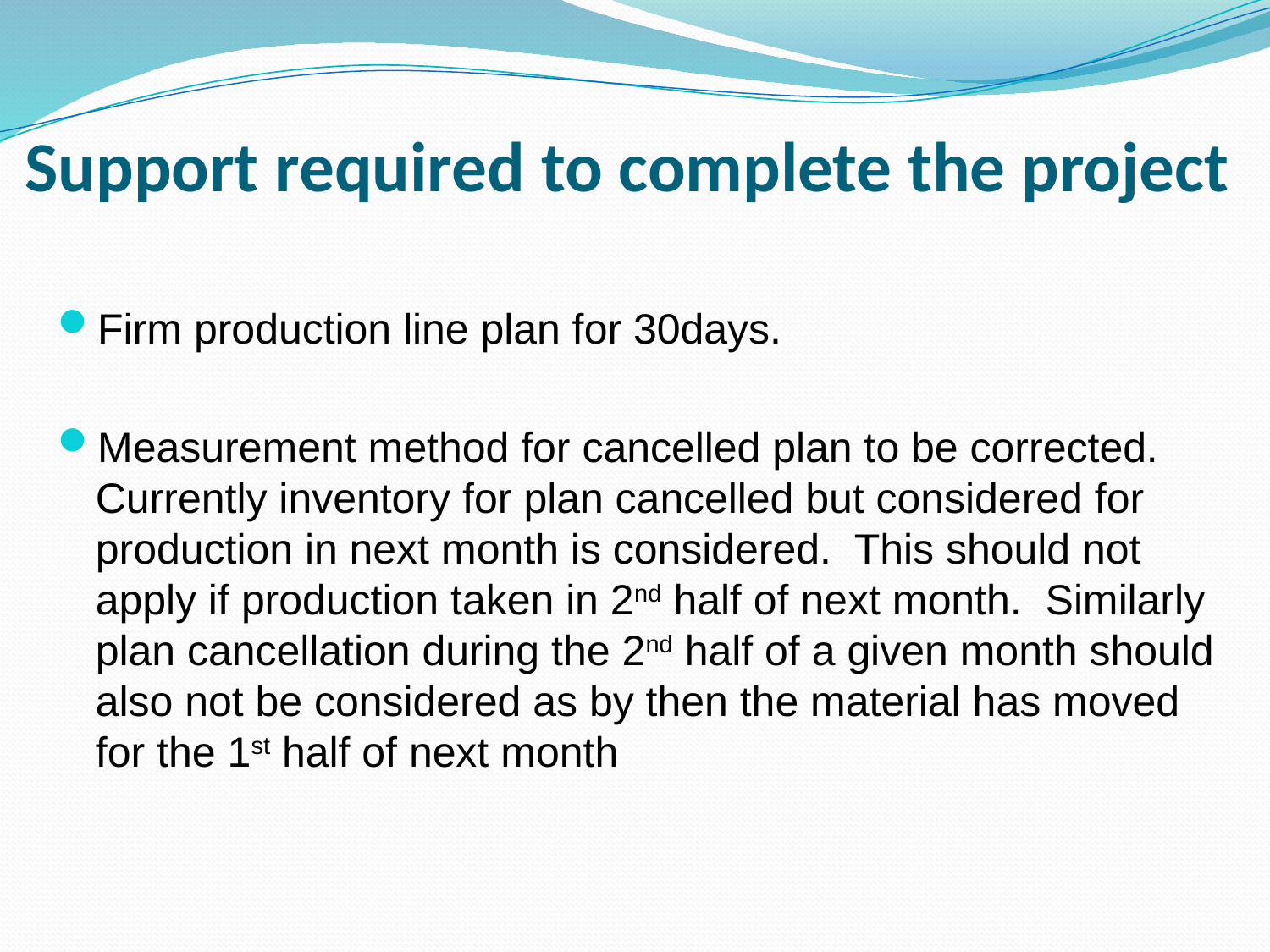

# Support required to complete the project

Firm production line plan for 30days.

Measurement method for cancelled plan to be corrected.  Currently inventory for plan cancelled but considered for production in next month is considered.  This should not apply if production taken in 2nd half of next month.  Similarly plan cancellation during the 2nd half of a given month should also not be considered as by then the material has moved for the 1st half of next month